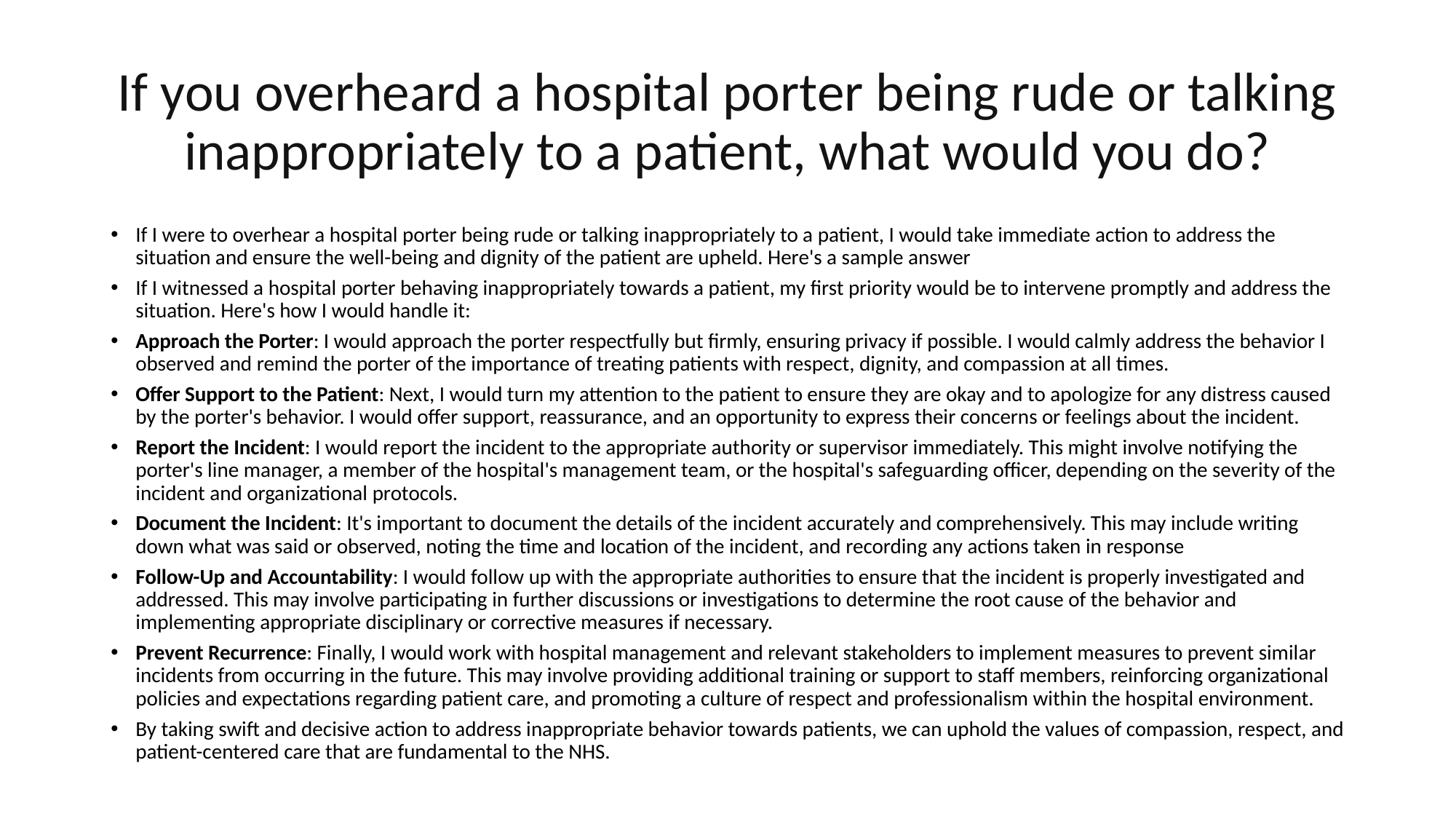

# If you overheard a hospital porter being rude or talking inappropriately to a patient, what would you do?
If I were to overhear a hospital porter being rude or talking inappropriately to a patient, I would take immediate action to address the situation and ensure the well-being and dignity of the patient are upheld. Here's a sample answer
If I witnessed a hospital porter behaving inappropriately towards a patient, my first priority would be to intervene promptly and address the situation. Here's how I would handle it:
Approach the Porter: I would approach the porter respectfully but firmly, ensuring privacy if possible. I would calmly address the behavior I observed and remind the porter of the importance of treating patients with respect, dignity, and compassion at all times.
Offer Support to the Patient: Next, I would turn my attention to the patient to ensure they are okay and to apologize for any distress caused by the porter's behavior. I would offer support, reassurance, and an opportunity to express their concerns or feelings about the incident.
Report the Incident: I would report the incident to the appropriate authority or supervisor immediately. This might involve notifying the porter's line manager, a member of the hospital's management team, or the hospital's safeguarding officer, depending on the severity of the incident and organizational protocols.
Document the Incident: It's important to document the details of the incident accurately and comprehensively. This may include writing down what was said or observed, noting the time and location of the incident, and recording any actions taken in response
Follow-Up and Accountability: I would follow up with the appropriate authorities to ensure that the incident is properly investigated and addressed. This may involve participating in further discussions or investigations to determine the root cause of the behavior and implementing appropriate disciplinary or corrective measures if necessary.
Prevent Recurrence: Finally, I would work with hospital management and relevant stakeholders to implement measures to prevent similar incidents from occurring in the future. This may involve providing additional training or support to staff members, reinforcing organizational policies and expectations regarding patient care, and promoting a culture of respect and professionalism within the hospital environment.
By taking swift and decisive action to address inappropriate behavior towards patients, we can uphold the values of compassion, respect, and patient-centered care that are fundamental to the NHS.